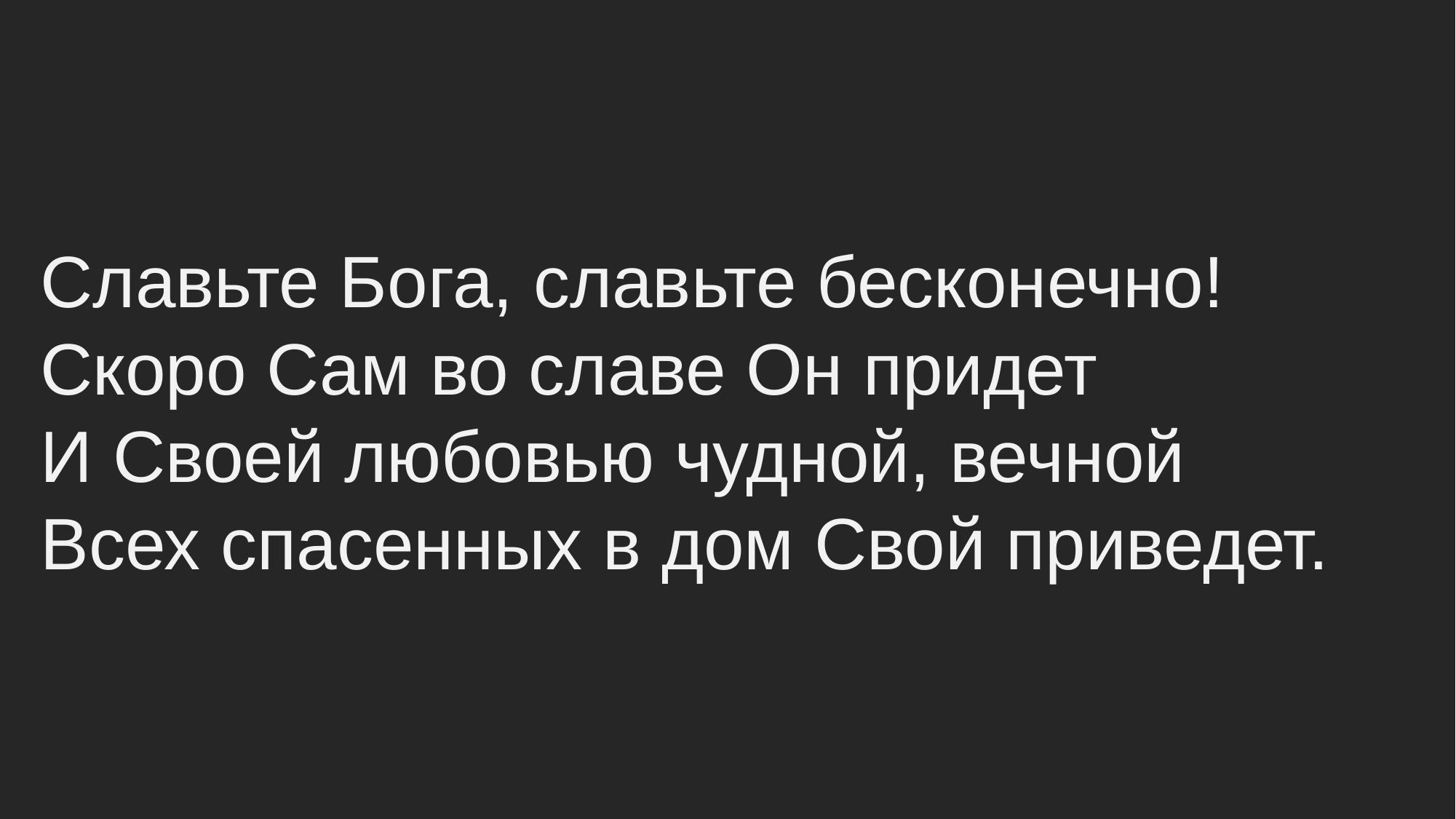

Славьте Бога, славьте бесконечно!
Скоро Сам во славе Он придет
И Своей любовью чудной, вечной
Всех спасенных в дом Свой приведет.